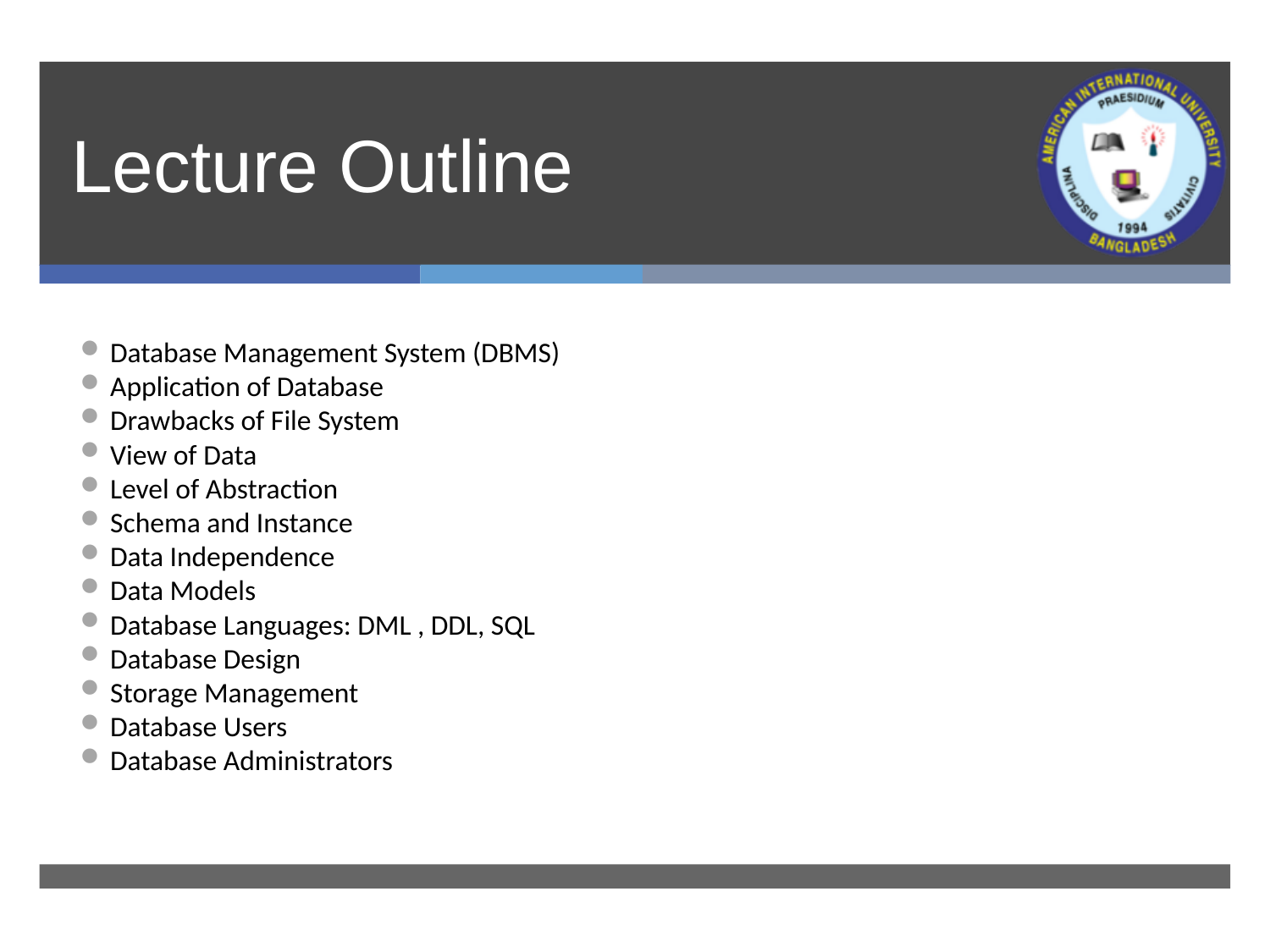

# Lecture Outline
Database Management System (DBMS)
Application of Database
Drawbacks of File System
View of Data
Level of Abstraction
Schema and Instance
Data Independence
Data Models
Database Languages: DML , DDL, SQL
Database Design
Storage Management
Database Users
Database Administrators